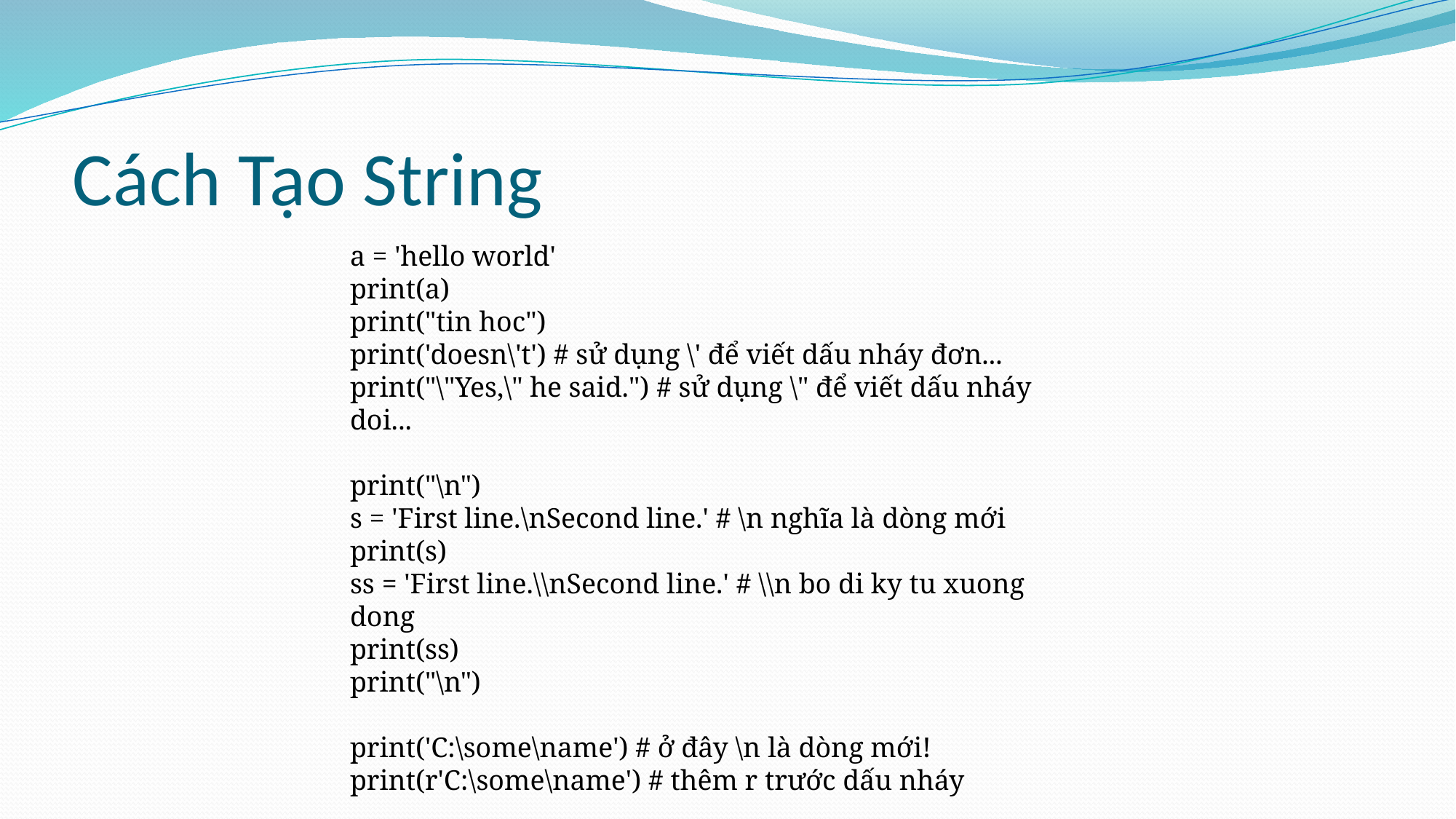

# Cách Tạo String
a = 'hello world'
print(a)
print("tin hoc")
print('doesn\'t') # sử dụng \' để viết dấu nháy đơn...
print("\"Yes,\" he said.") # sử dụng \" để viết dấu nháy doi...

print("\n")
s = 'First line.\nSecond line.' # \n nghĩa là dòng mới
print(s)
ss = 'First line.\\nSecond line.' # \\n bo di ky tu xuong dong
print(ss)
print("\n")

print('C:\some\name') # ở đây \n là dòng mới!
print(r'C:\some\name') # thêm r trước dấu nháy